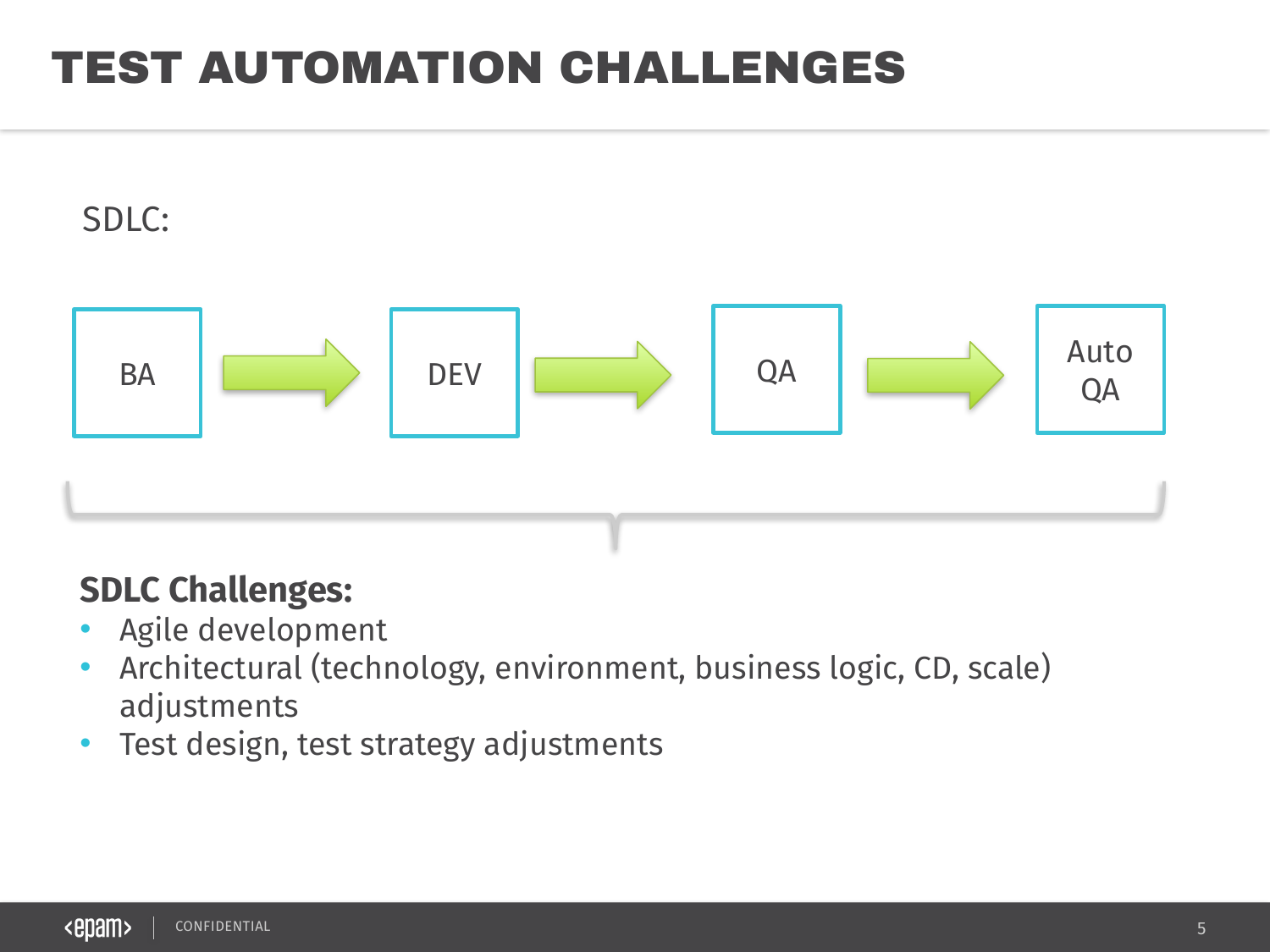

TEST AUTOMATION CHALLENGES

SDLC:
QA
Auto QA
BA
DEV

SDLC Challenges:
Agile development
Architectural (technology, environment, business logic, CD, scale) adjustments
Test design, test strategy adjustments